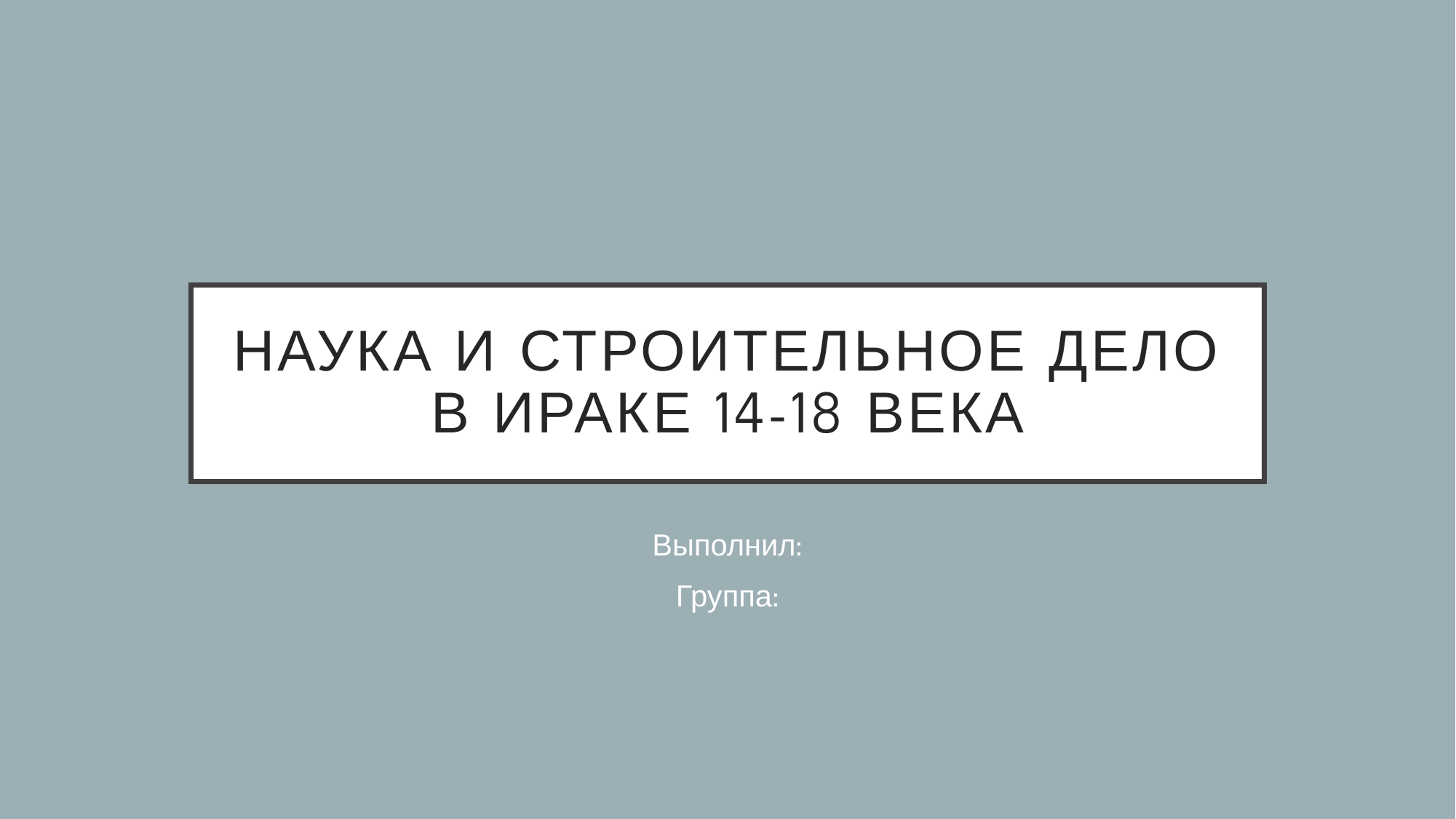

# Наука и строительное дело в Ираке 14-18 века
Выполнил:
Группа: